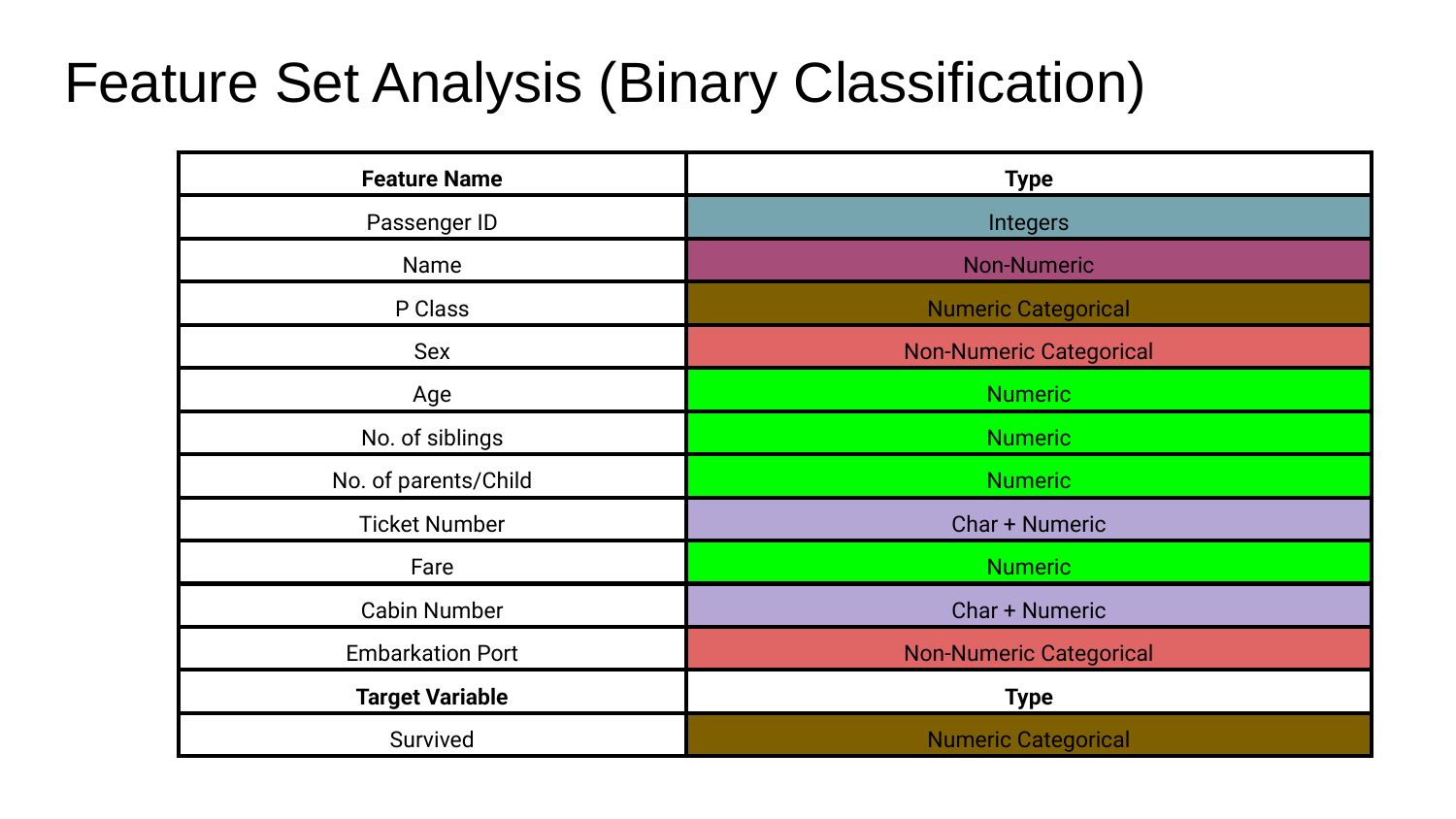

# Feature Set Analysis (Binary Classification)
| Feature Name | Type |
| --- | --- |
| Passenger ID | Integers |
| Name | Non-Numeric |
| P Class | Numeric Categorical |
| Sex | Non-Numeric Categorical |
| Age | Numeric |
| No. of siblings | Numeric |
| No. of parents/Child | Numeric |
| Ticket Number | Char + Numeric |
| Fare | Numeric |
| Cabin Number | Char + Numeric |
| Embarkation Port | Non-Numeric Categorical |
| Target Variable | Type |
| Survived | Numeric Categorical |